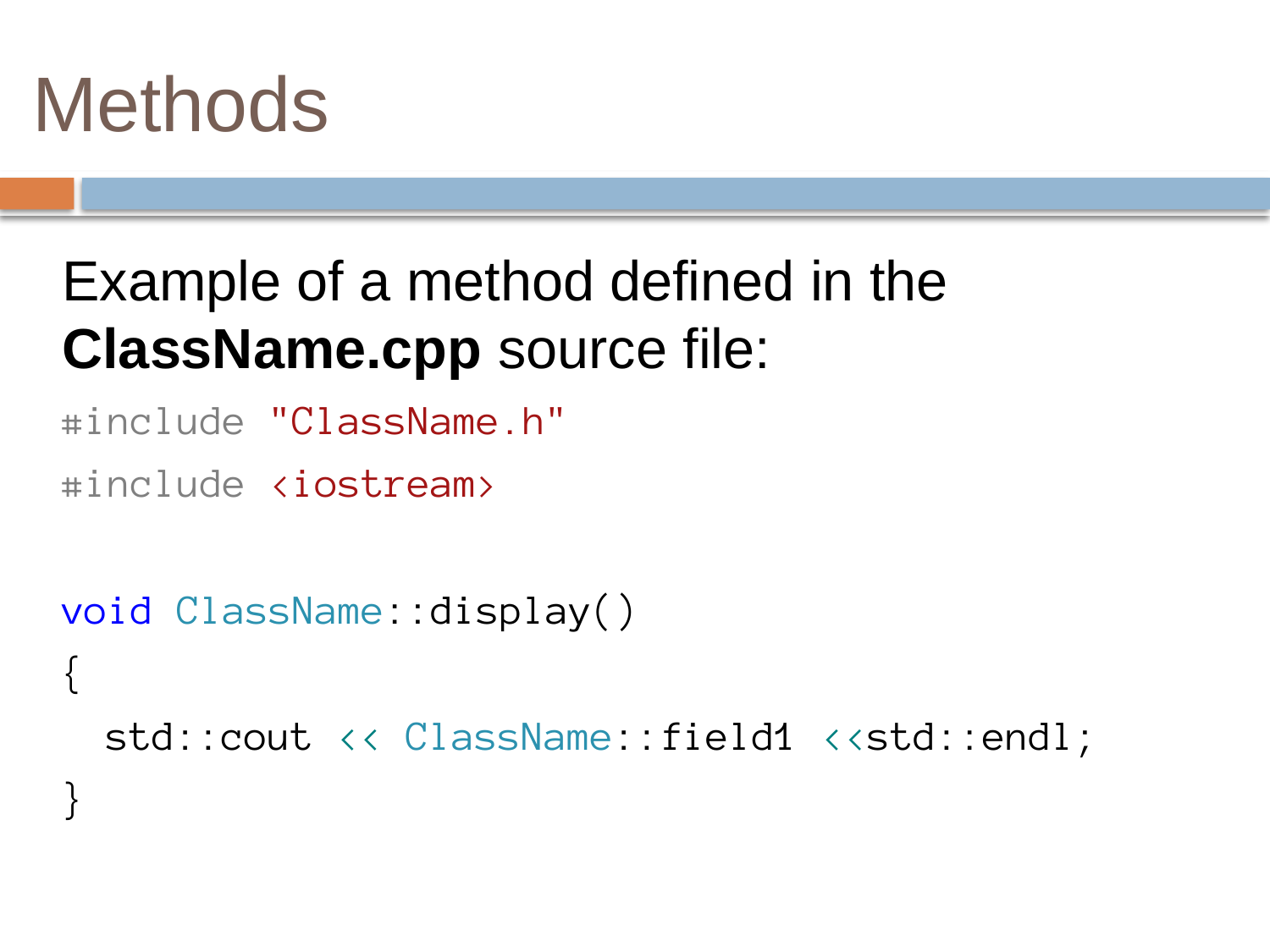

# Methods
Example of a method defined in the ClassName.cpp source file:
#include "ClassName.h"
#include <iostream>

void ClassName::display()
{
	std::cout << ClassName::field1 <<std::endl;
}